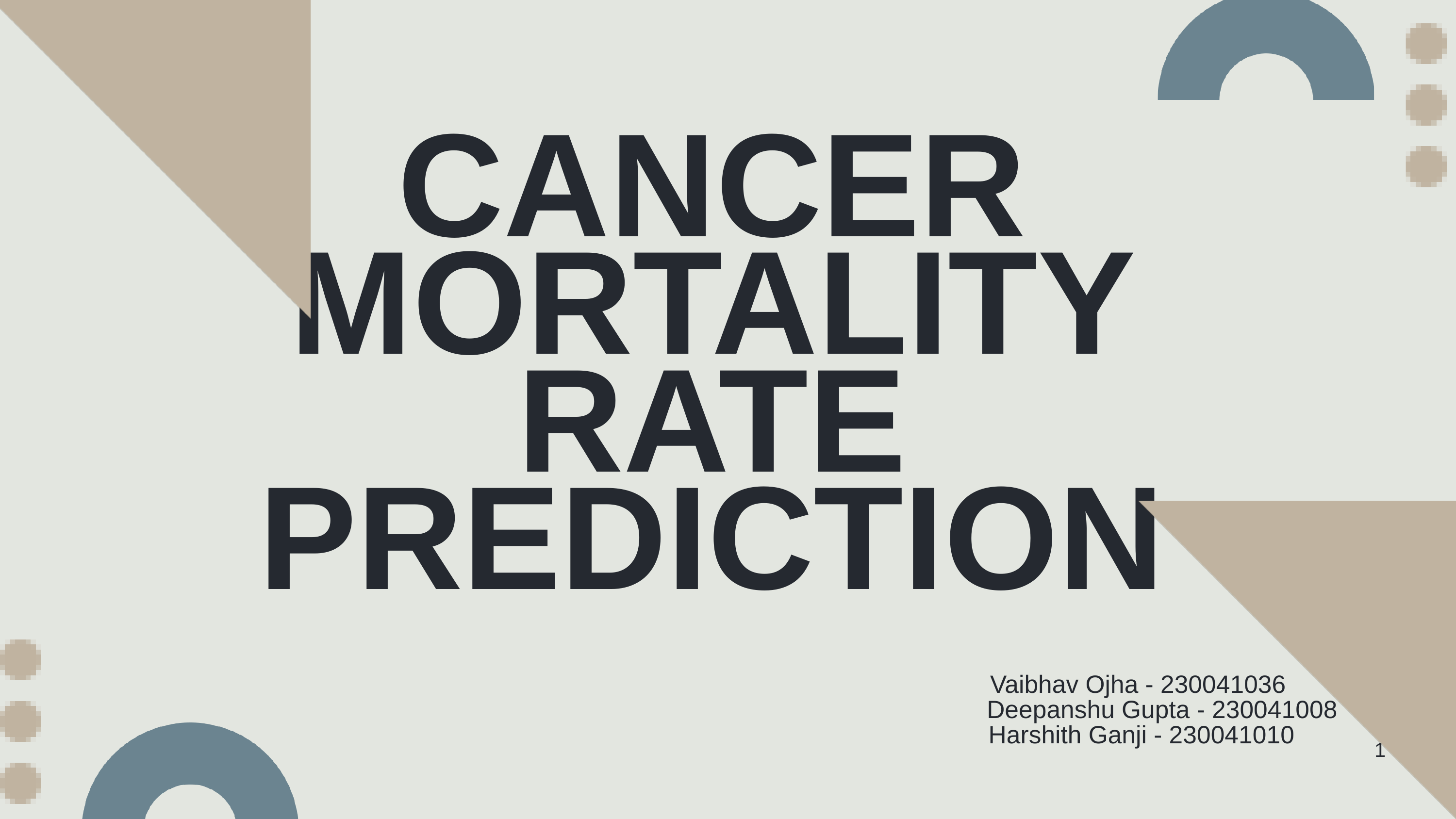

CANCER MORTALITY RATE PREDICTION

Vaibhav Ojha - 230041036
       Deepanshu Gupta - 230041008
 Harshith Ganji - 230041010

1